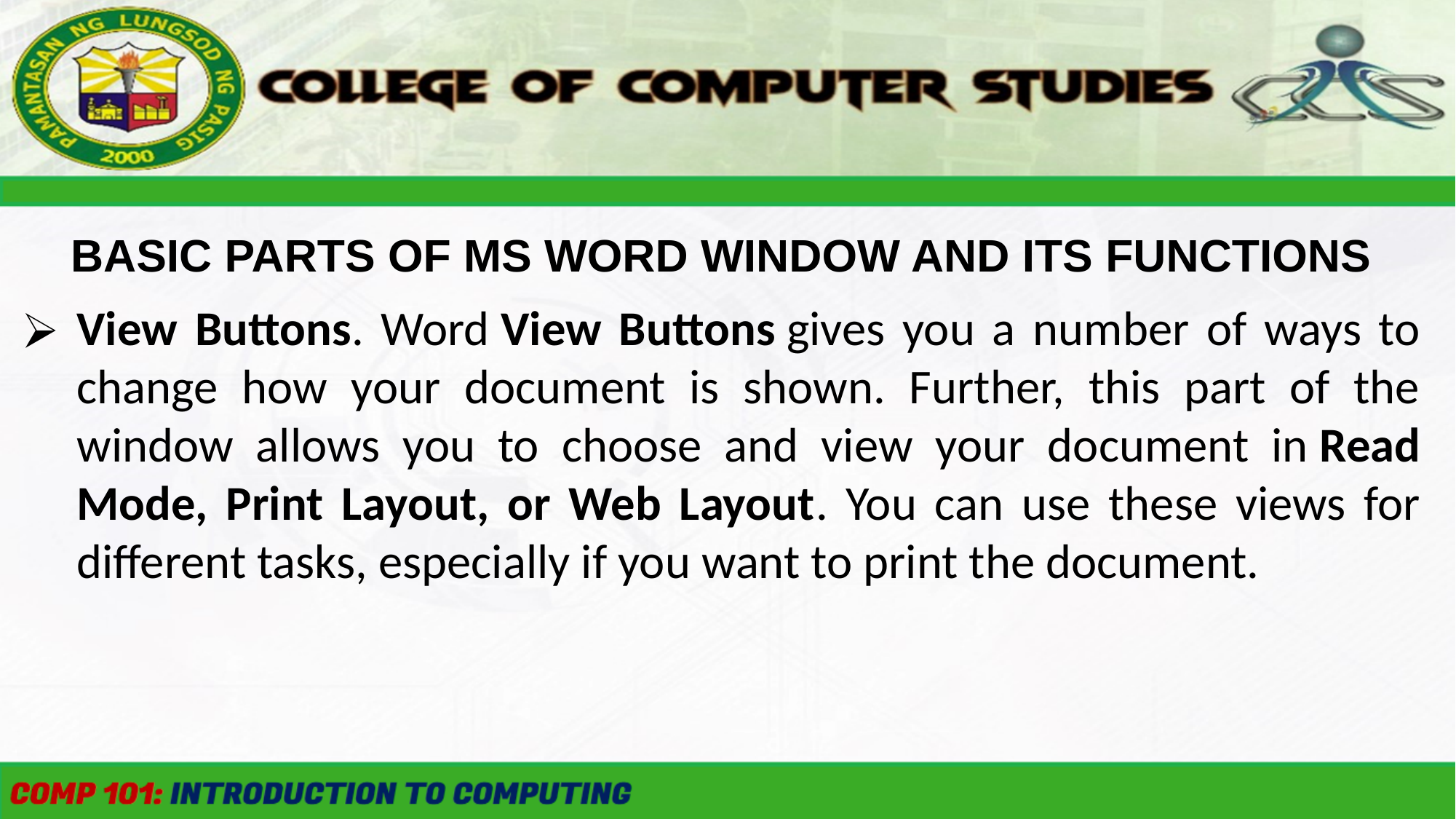

BASIC PARTS OF MS WORD WINDOW AND ITS FUNCTIONS
View Buttons. Word View Buttons gives you a number of ways to change how your document is shown. Further, this part of the window allows you to choose and view your document in Read Mode, Print Layout, or Web Layout. You can use these views for different tasks, especially if you want to print the document.